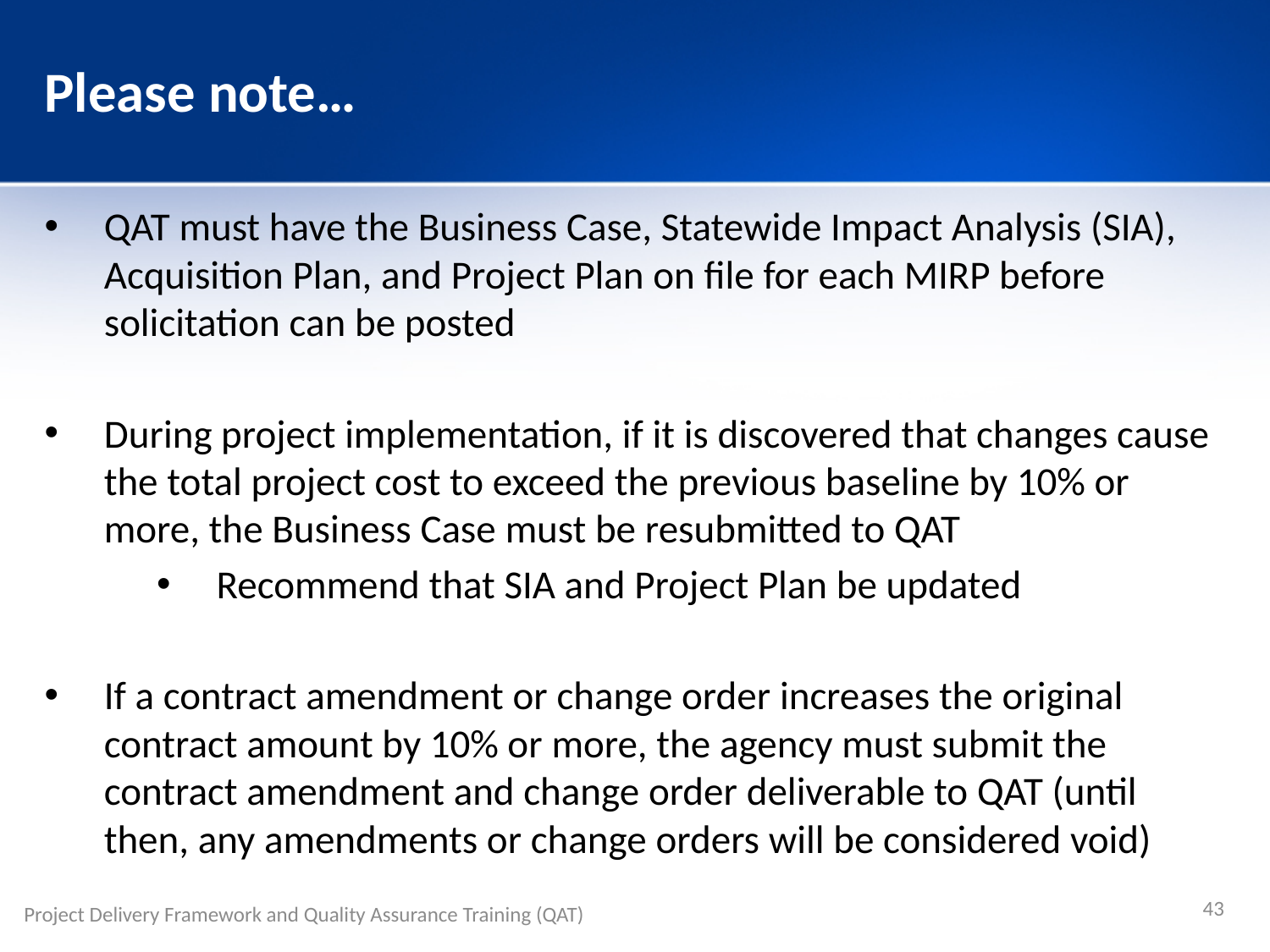

# Please note…
QAT must have the Business Case, Statewide Impact Analysis (SIA), Acquisition Plan, and Project Plan on file for each MIRP before solicitation can be posted

During project implementation, if it is discovered that changes cause the total project cost to exceed the previous baseline by 10% or more, the Business Case must be resubmitted to QAT
Recommend that SIA and Project Plan be updated

If a contract amendment or change order increases the original contract amount by 10% or more, the agency must submit the contract amendment and change order deliverable to QAT (until then, any amendments or change orders will be considered void)

43
Project Delivery Framework and Quality Assurance Training (QAT)